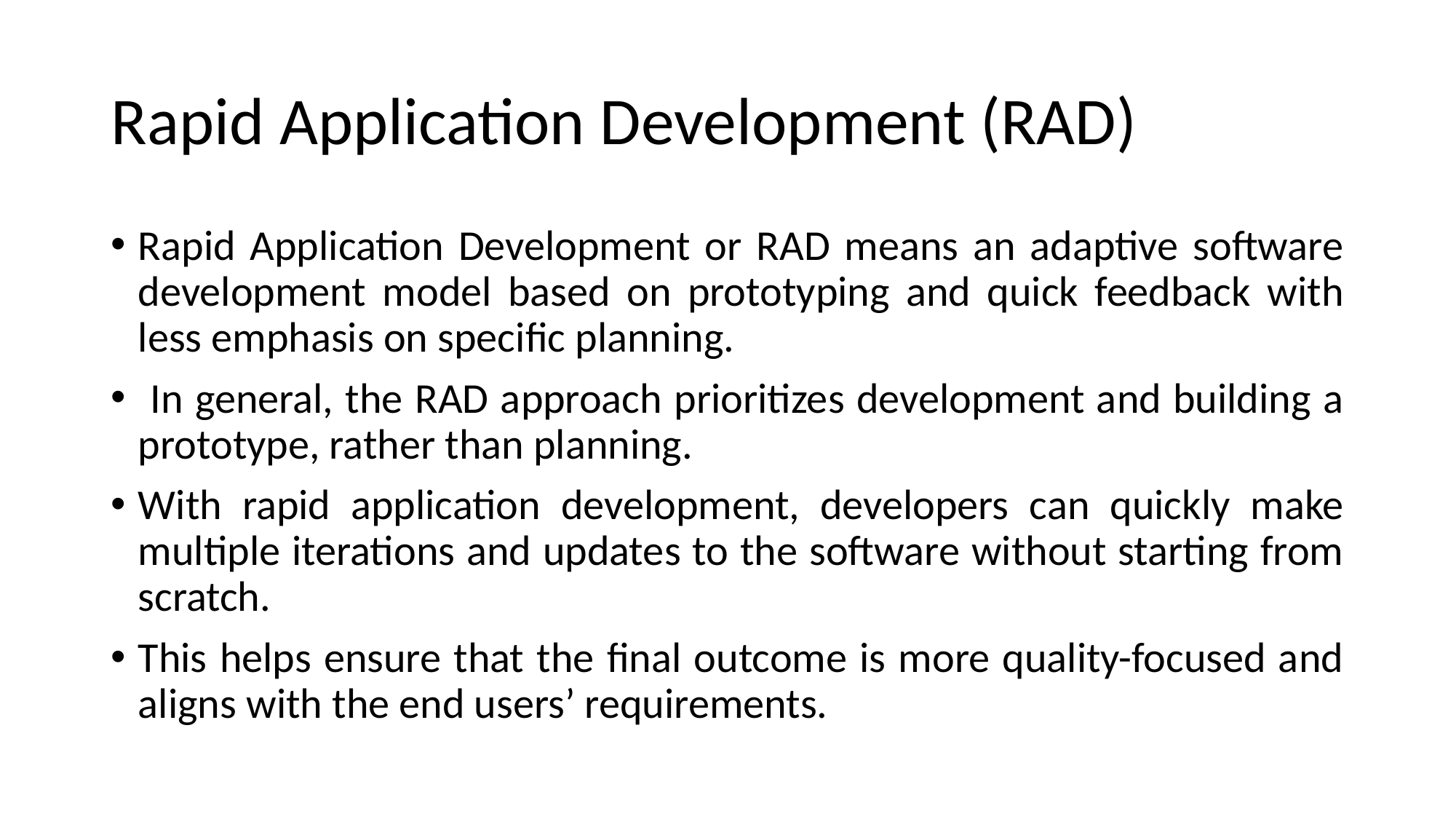

# Rapid Application Development (RAD)
Rapid Application Development or RAD means an adaptive software development model based on prototyping and quick feedback with less emphasis on specific planning.
 In general, the RAD approach prioritizes development and building a prototype, rather than planning.
With rapid application development, developers can quickly make multiple iterations and updates to the software without starting from scratch.
This helps ensure that the final outcome is more quality-focused and aligns with the end users’ requirements.